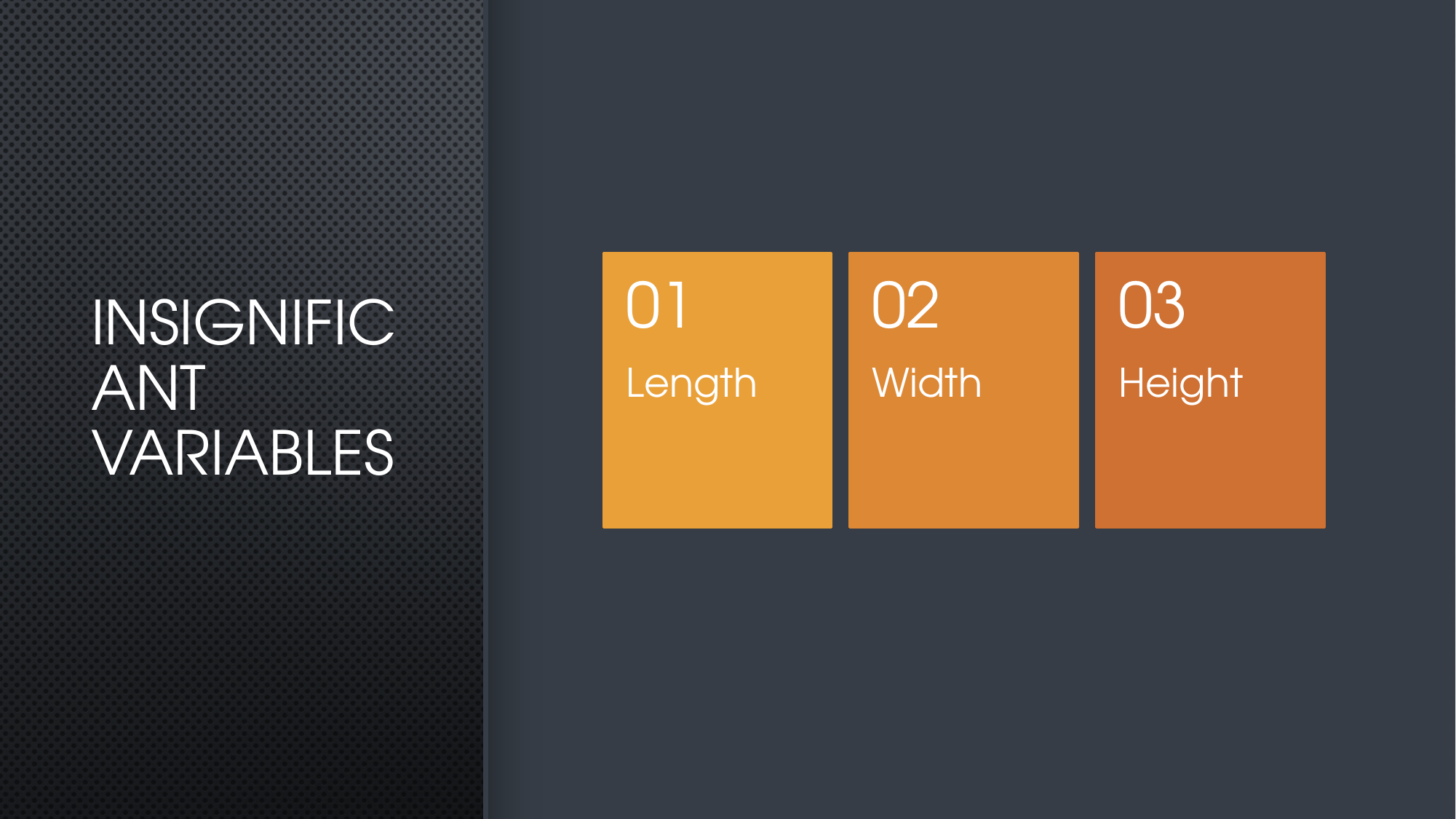

Length
01
Width
02
Height
03
# Insignificant Variables